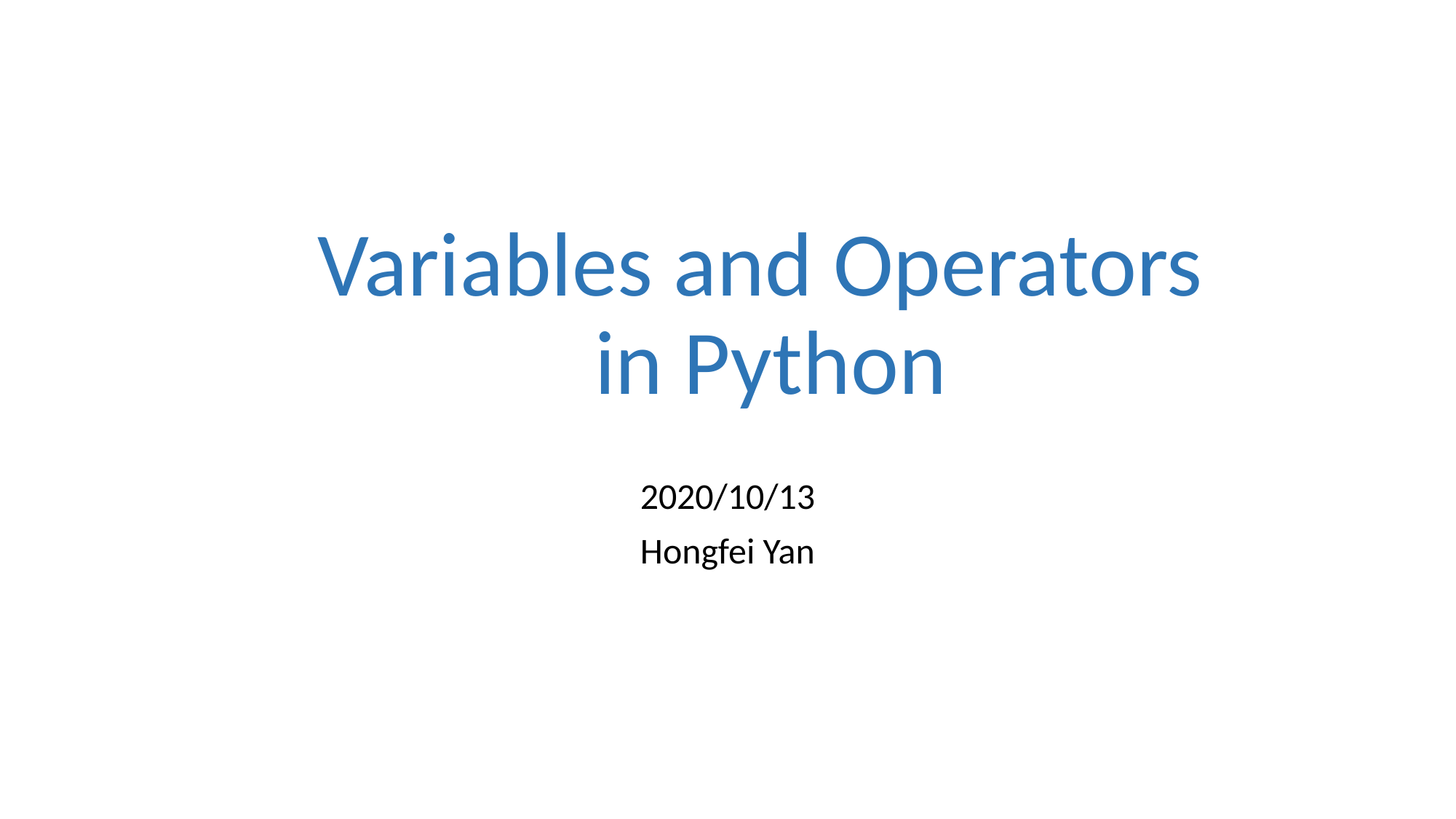

# Variables and Operators in Python
2020/10/13
Hongfei Yan